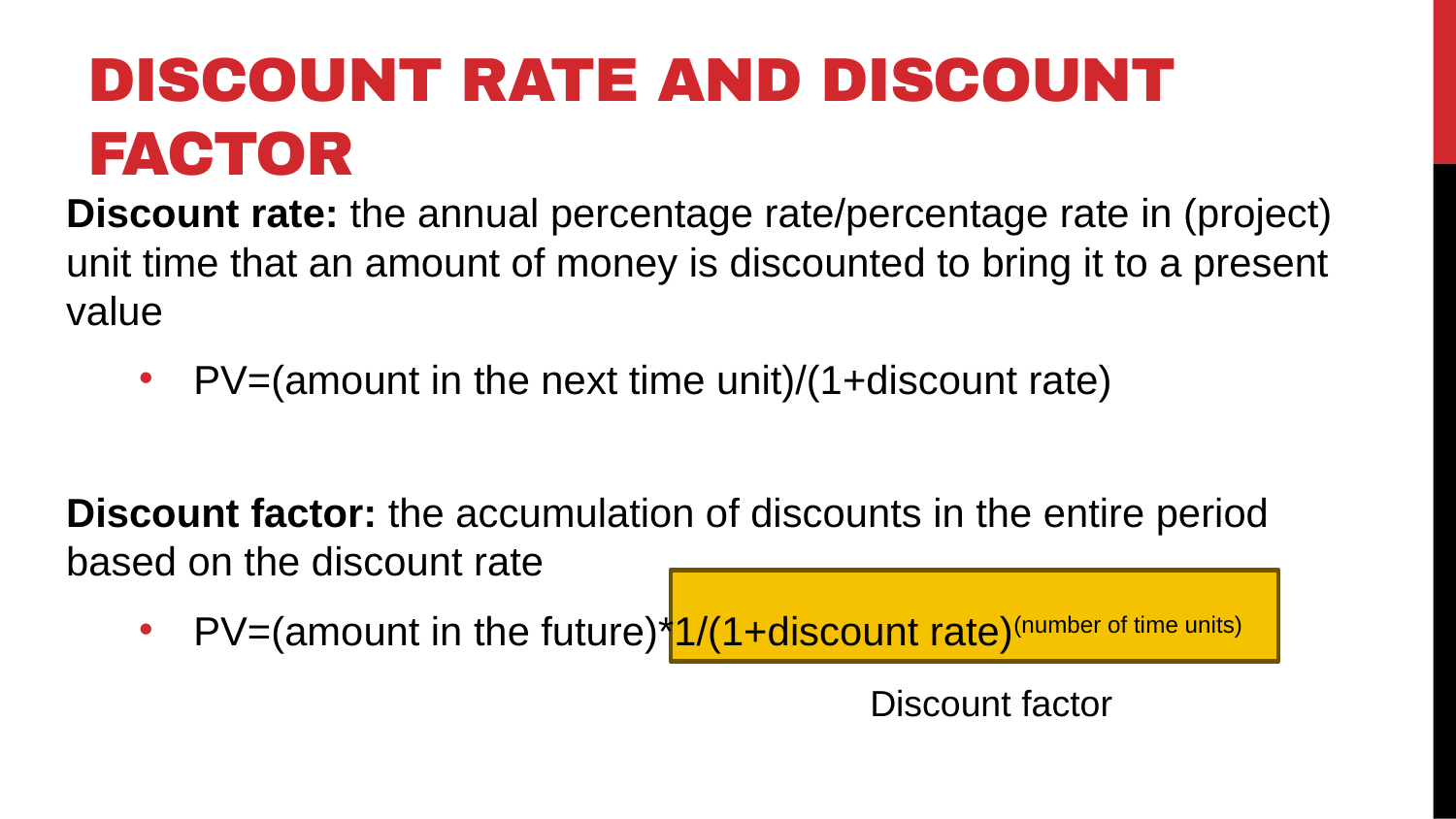

# Discount rate and discount factor
Discount rate: the annual percentage rate/percentage rate in (project) unit time that an amount of money is discounted to bring it to a present value
PV=(amount in the next time unit)/(1+discount rate)

Discount factor: the accumulation of discounts in the entire period based on the discount rate
PV=(amount in the future)*1/(1+discount rate)(number of time units)

Discount factor